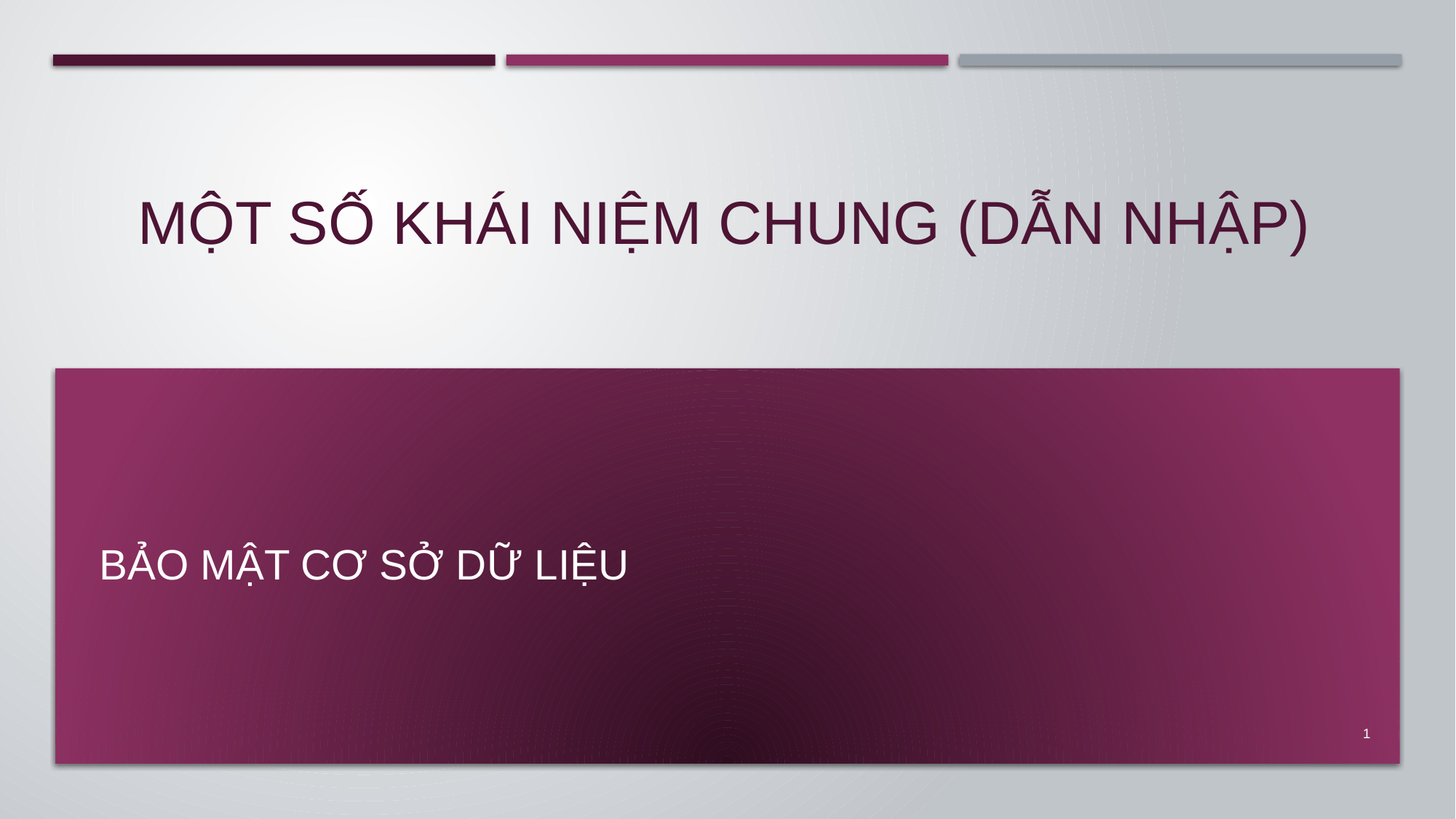

# MỘT SỐ KHÁI NIỆM CHUNG (DẪN NHẬP)
BẢO MẬT CƠ SỞ DỮ LIỆU
1